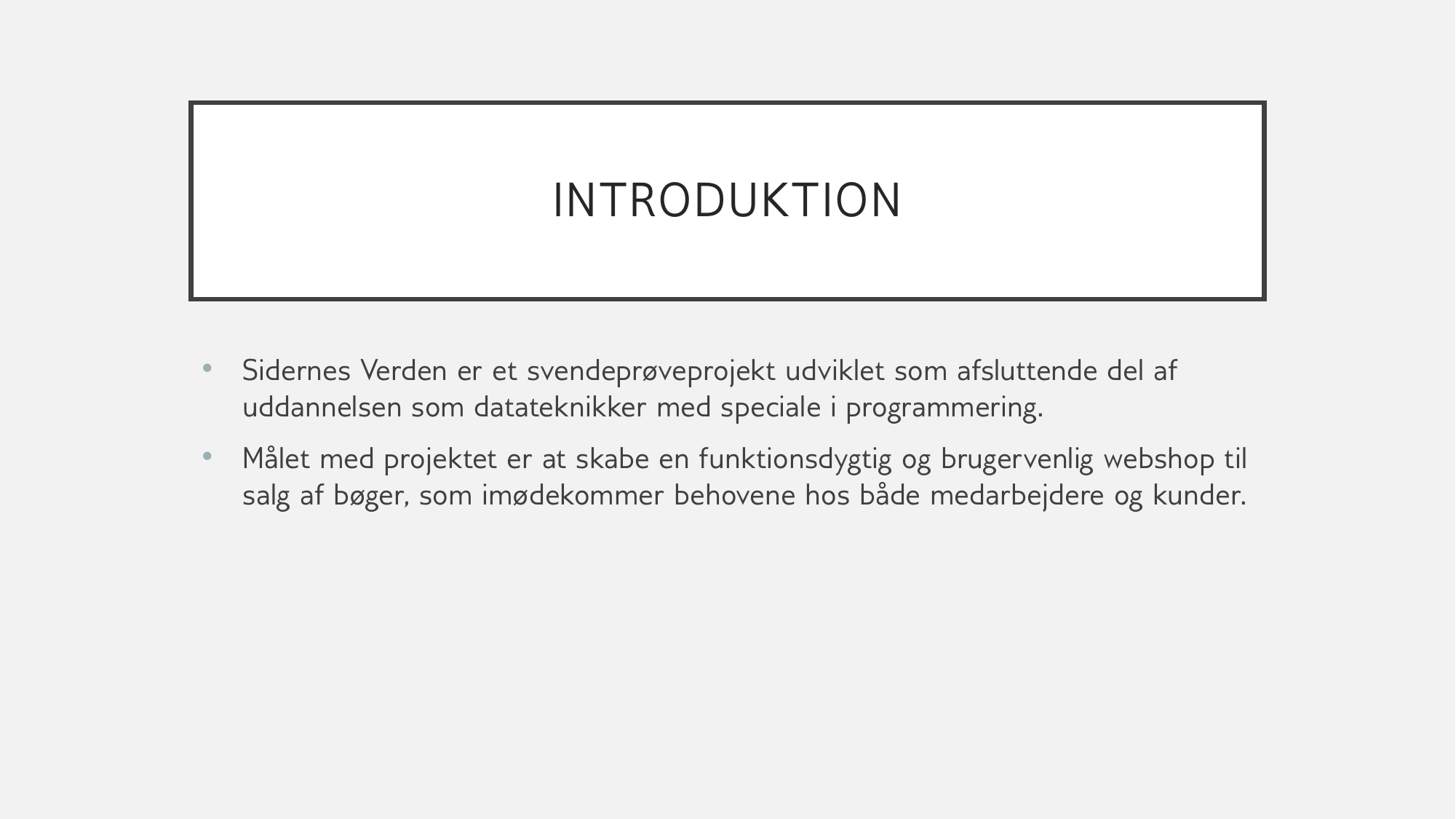

# Introduktion
Sidernes Verden er et svendeprøveprojekt udviklet som afsluttende del af uddannelsen som datateknikker med speciale i programmering.
Målet med projektet er at skabe en funktionsdygtig og brugervenlig webshop til salg af bøger, som imødekommer behovene hos både medarbejdere og kunder.